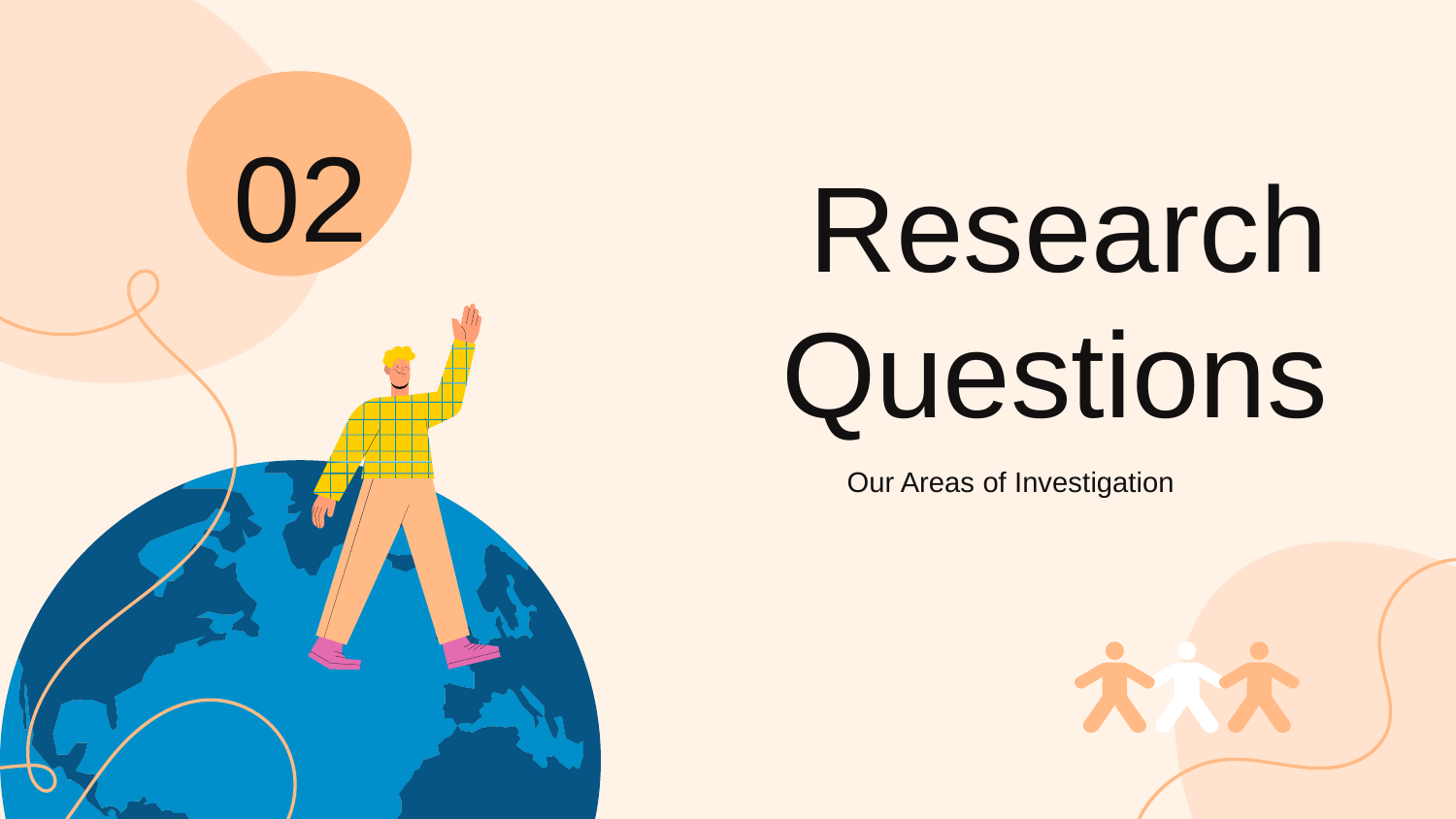

02
# Research Questions

Our Areas of Investigation